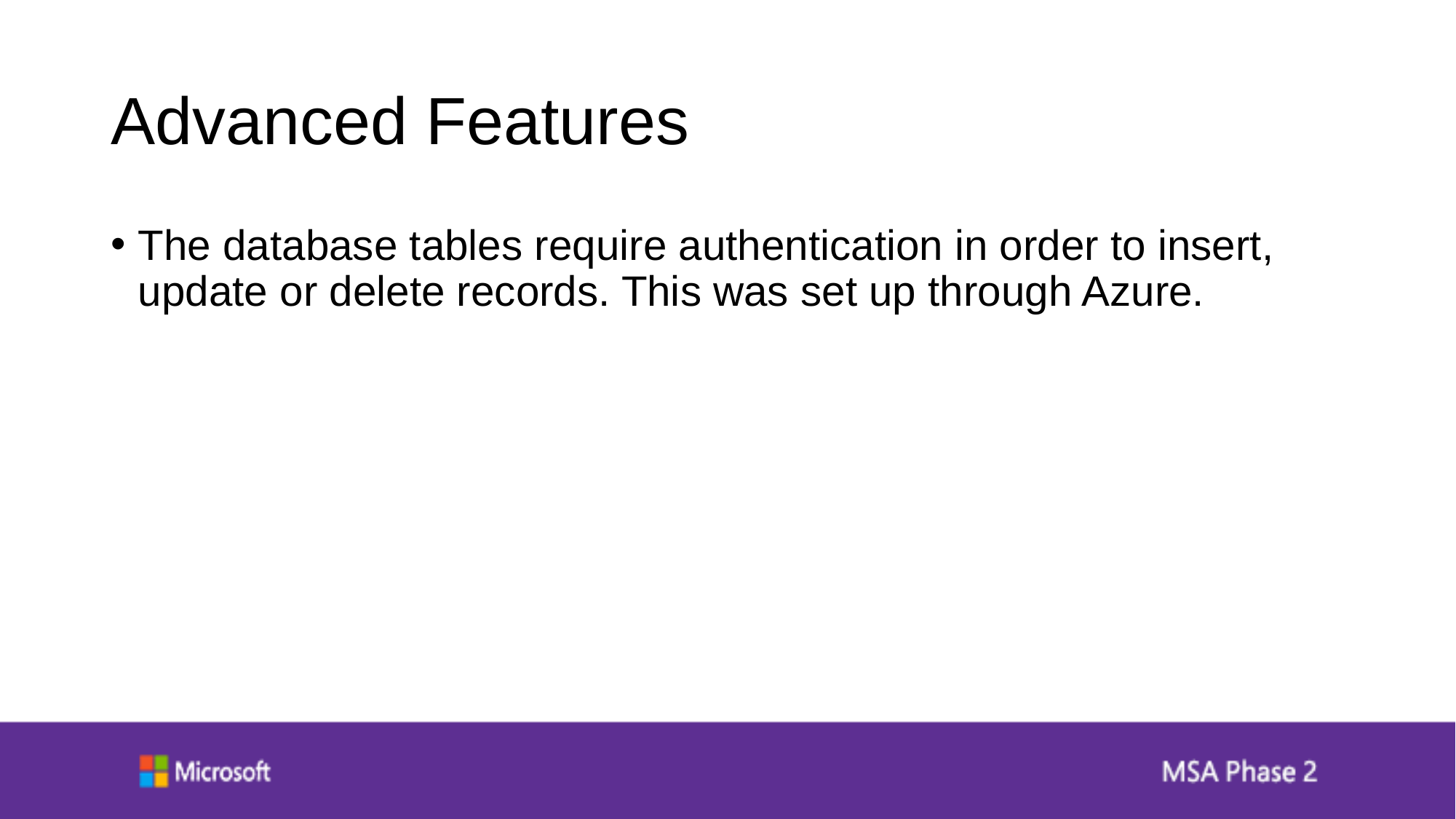

# Advanced Features
The database tables require authentication in order to insert, update or delete records. This was set up through Azure.